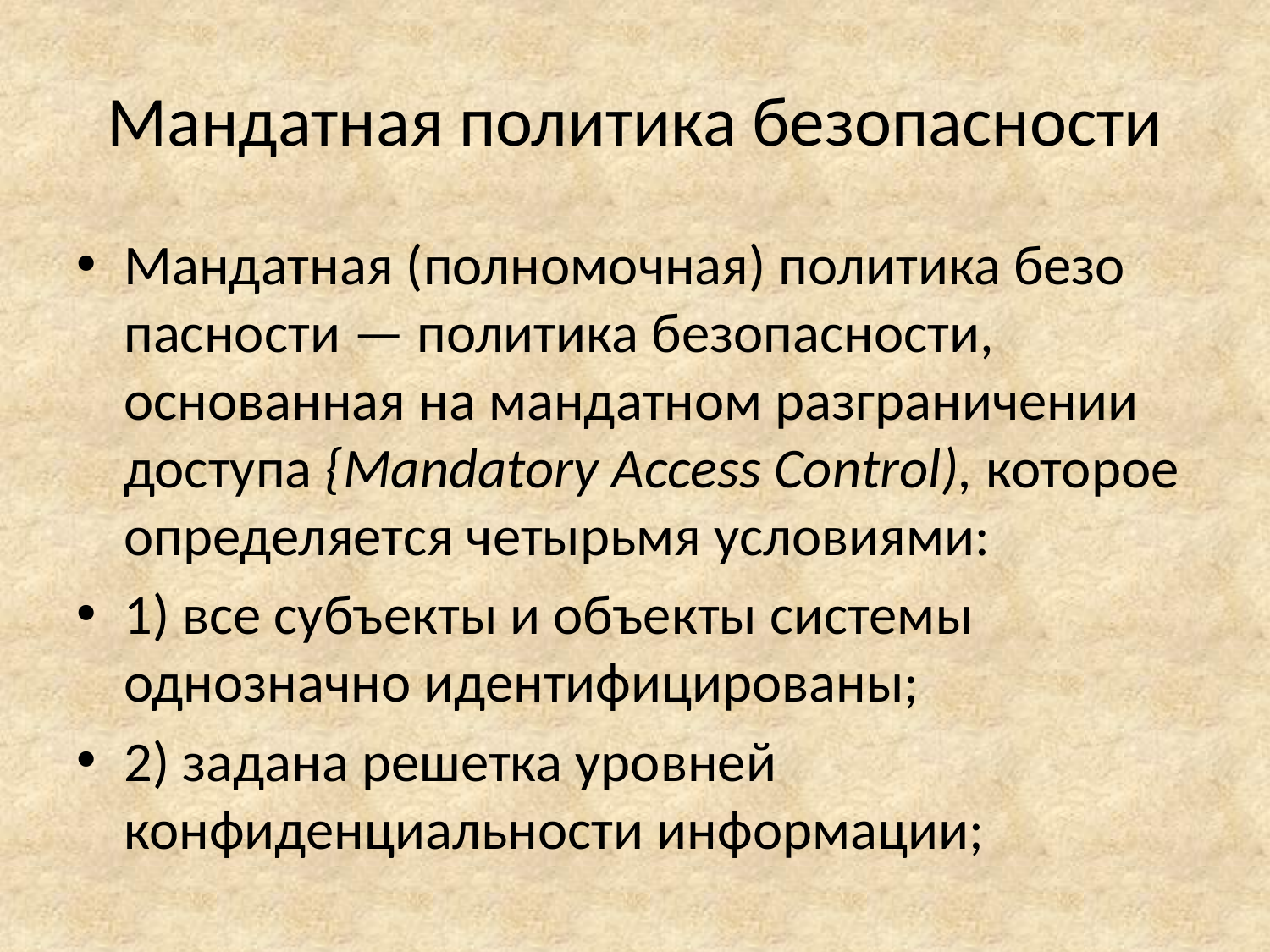

# Мандатная политика безопасности
Мандатная (полномочная) политика безо­пасности — политика безопасности, основанная на мандатном разграничении доступа {Mandatory Access Control), которое определяется четырьмя условиями:
1) все субъекты и объекты системы однозначно идентифицированы;
2) задана решетка уровней конфиденциальности информации;